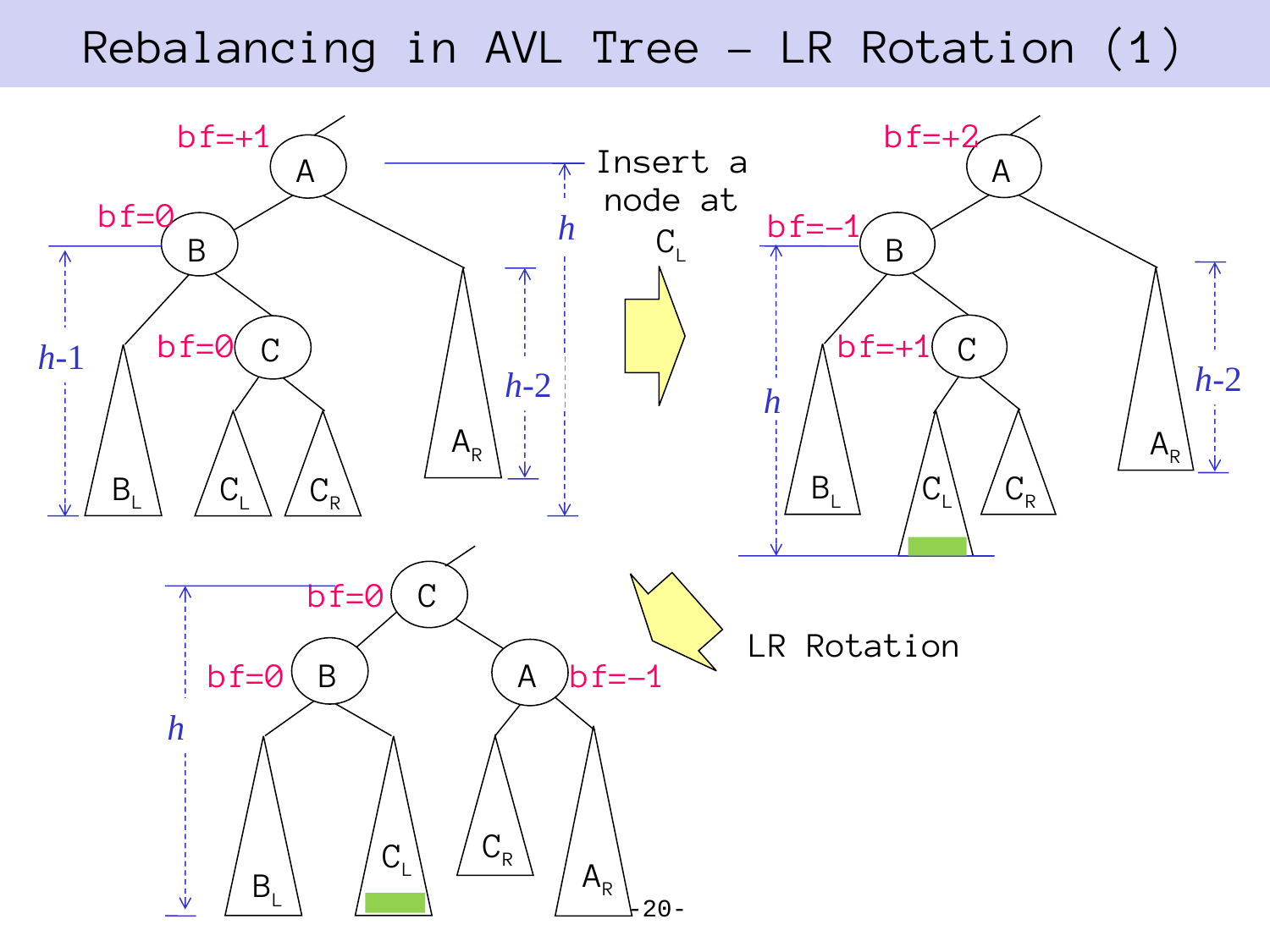

# Rebalancing in AVL Tree – LR Rotation (1)

bf=+2
bf=+1

Insert a node at CL
A
A

bf=0

bf=-1
h

B
B

bf=0

bf=+1
C
C
h-1

h-2

h-2

h

AR
AR
BL
CL
CR
BL
CL
CR

bf=0
C

LR Rotation

bf=0
B
A
bf=-1

h

CR
CL
AR
BL
-20-